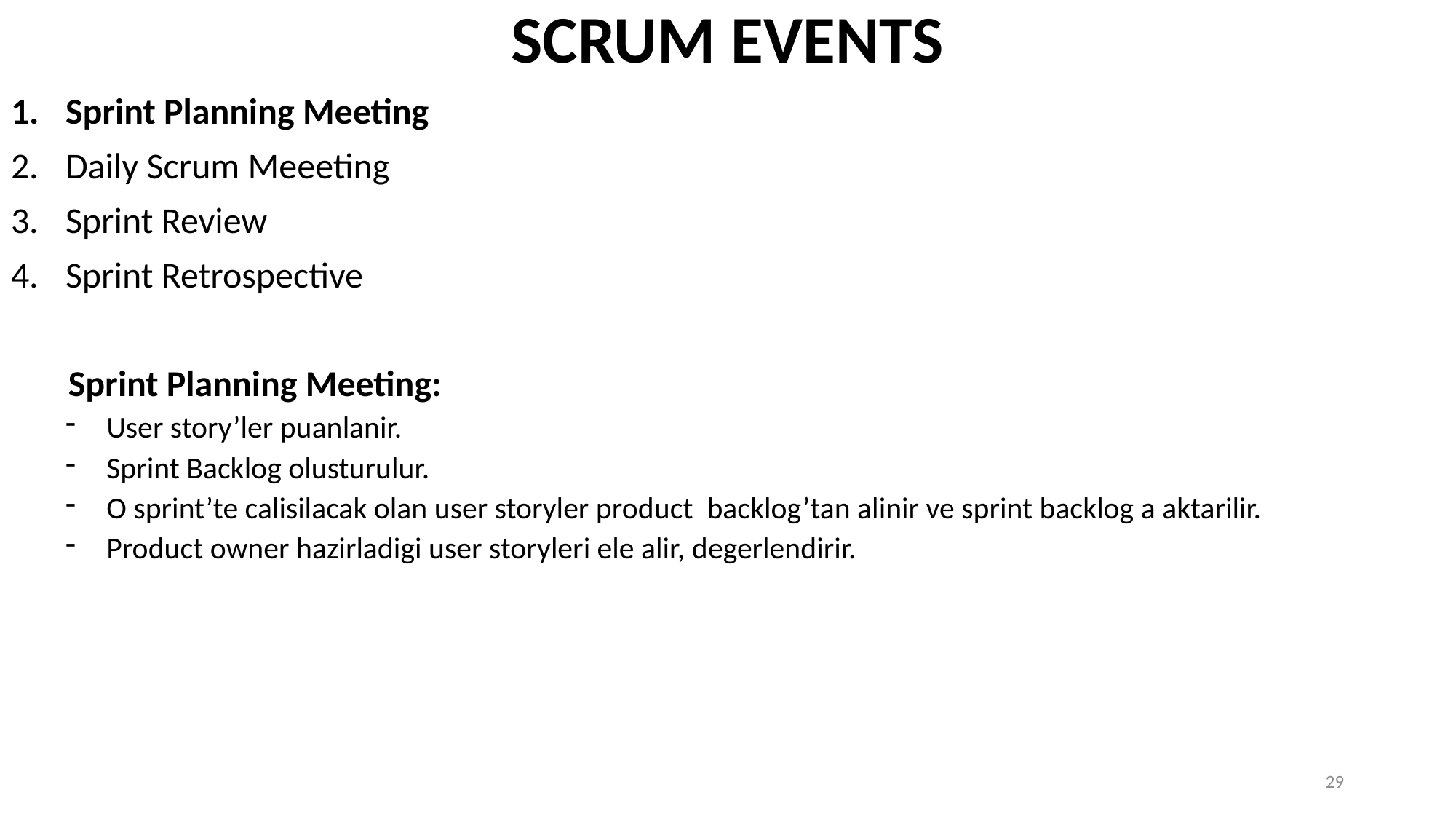

SCRUM EVENTS
Sprint Planning Meeting
Daily Scrum Meeeting
Sprint Review
Sprint Retrospective

       Sprint Planning Meeting:
User story’ler puanlanir.
Sprint Backlog olusturulur.
O sprint’te calisilacak olan user storyler product  backlog’tan alinir ve sprint backlog a aktarilir.
Product owner hazirladigi user storyleri ele alir, degerlendirir.

29